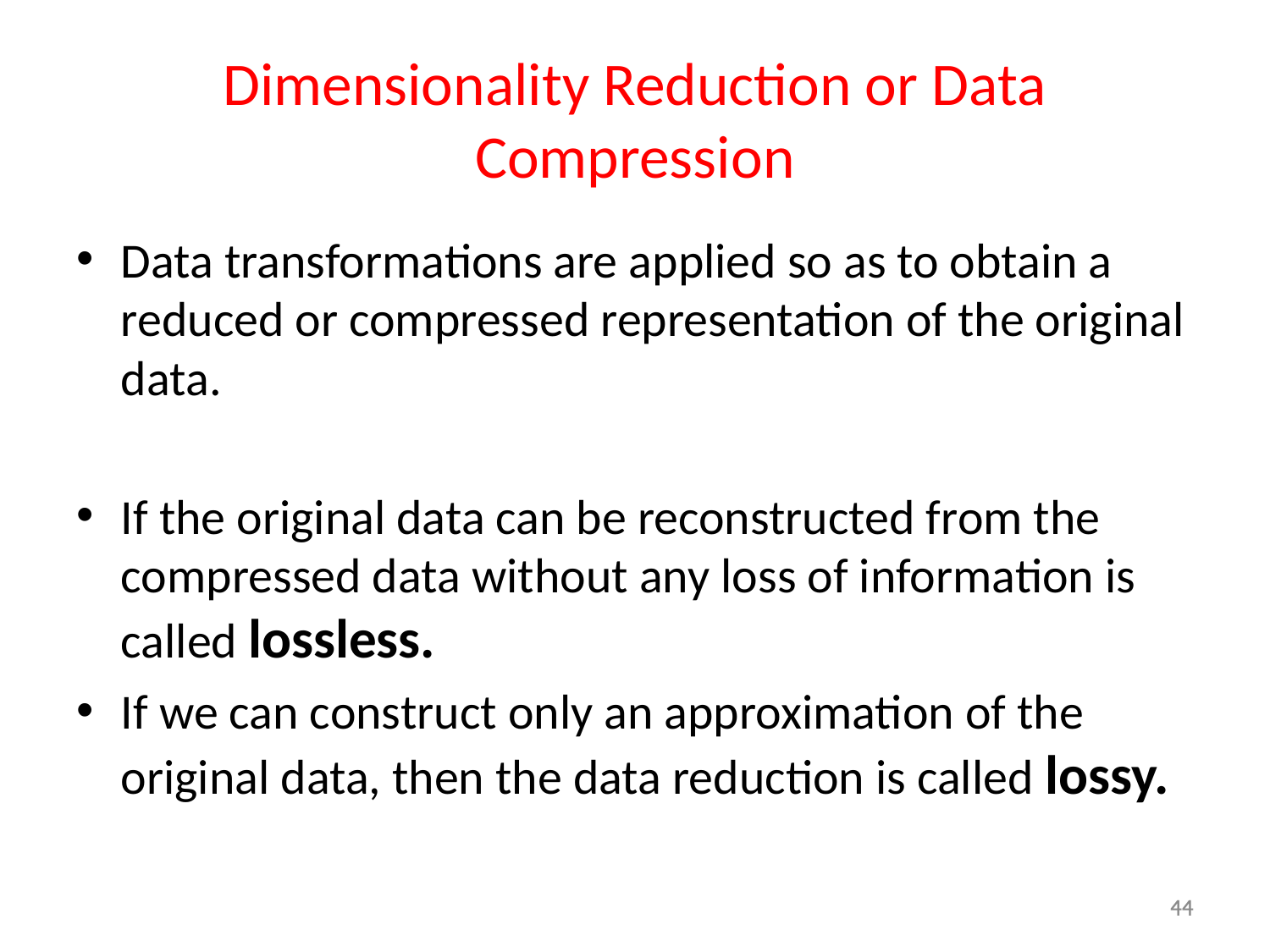

# Dimensionality Reduction or Data Compression
Data transformations are applied so as to obtain a reduced or compressed representation of the original data.

If the original data can be reconstructed from the compressed data without any loss of information is called lossless.
If we can construct only an approximation of the original data, then the data reduction is called lossy.
44